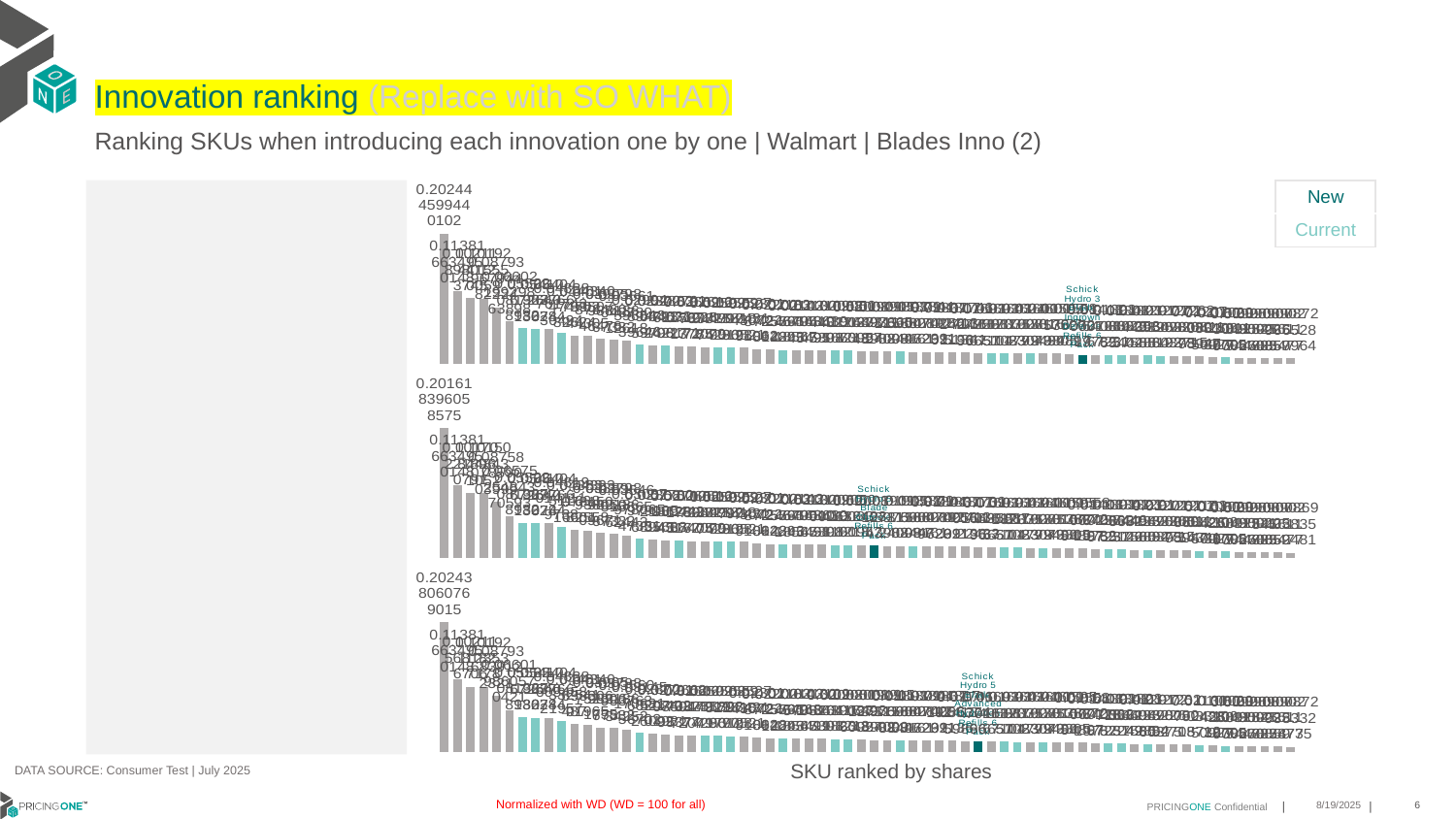

# Innovation ranking (Replace with SO WHAT)
Ranking SKUs when introducing each innovation one by one | Walmart | Blades Inno (2)

| New |
| --- |
| Current |

### Chart

| Category | Schick Hydro 3 Blade Ingrown Defense Refills 6 Pack |
|---|---|
| Harry's Men Five Blade Refills 4 Pack | 0.20244459944010226 |
| None Razors | 0.11381663495014804 |
| Gillette Fusion 5 Blade Refills 4 Pack | 0.1021189801237446 |
| Gillette Mach 3 Blade Refills 4 Pack | 0.10192441555005888 |
| Gillette Fusion 5 Proglide Blade Refills 4 Pack | 0.0879396794482224 |
| Harry's Men Five Blade Refills 8 Pack | 0.06602199298638979 |
| Equate 2 Blade Disposable Razors 12 Pack | 0.05522081327898196 |
| Equate 2 Blade Disposable Razors 5 Pack | 0.0541067264013628 |
| Bic Men Sensitive Single Blade Disposable Razors 12 Pack | 0.05404963766074398 |
| Equate Easy Fit 5 Blade Refills 4 Pack | 0.04838761743304941 |
| Dollar Shave Club 6 Blades Blade Refills 4 Pack | 0.04401474702826243 |
| Van Der Hagen Men Double Edge Blade Refills 10 Pack | 0.04340793507443046 |
| Gillette Fusion 5 Proglide Blade Refills 8 Pack | 0.03905878460464764 |
| Harry's 5 Blade 1 Handle + 2 Cartridges | 0.037989831866733166 |
| Gillette Mach 3 Blade Refills 8 Pack | 0.03561048780126184 |
| Schick Hydro 3 Blade Ultra Sensitive Refills 5 Pack | 0.02994596543396456 |
| Harry's Men Five Blade Refills 12 Pack | 0.028706947935979575 |
| Schick Hydro 5 Blade Sensitive Refills 6 Pack | 0.028330646332422712 |
| Gillette Fusion 5 Blade Refills 12 Pack | 0.027916115670817056 |
| Gillette Fusion 5 Proglide Blade Refills 12 Pack | 0.02669071225137847 |
| Gillette Fusion 5 1 Handle + 2 Cartridges | 0.026167337157207923 |
| Schick Xtreme 3 Sensitive Disposable Razors 4 Pack | 0.025999449197428564 |
| Schick Xtreme 2 Sensitive Disposable Razors 12 Pack | 0.025598218189012815 |
| Gillette Mach 3 1 Handle + 2 Cartridges | 0.025277974319052147 |
| Harry's 5 Blade 1 Handle + 5 Cartridges | 0.02301430722910624 |
| Gillette Sensor 3 Sensitive Disposable Razors 4 Pack | 0.022008725598947957 |
| Equate Speed 3 Disposable Razors 4 Pack | 0.021834246491229347 |
| Gillette Mach 3 Sensitive Skin Disposable Razors 3 Pack | 0.021435765681856737 |
| Bic 3 Sensitive Disposable Razors 5 Pack | 0.021305705104549117 |
| Gillette Sensor 2 Pivot Head Disposable Razors 12 Pack | 0.02109143639453009 |
| Equate Easy Fit 5 Blade Refills 8 Pack | 0.02068443224956731 |
| Equate Caliber 5 Disposable Razors 3 Pack | 0.020504100339821824 |
| Gillette Sensor 2 Plus Disposable Razors 10 Pack | 0.020081164936095717 |
| Dollar Shave Club 6 1 Handle + 2 Blades | 0.019191273114390204 |
| Gillette Sensor 3 Disposable Razors 12 Pack | 0.01915397665240991 |
| Equate Speed 3 Disposable Razors 8 Pack | 0.01893115662884472 |
| Bic Comfort 3 Sensitive Skin Disposable Razors 4 Pack | 0.01879590070081606 |
| Gillette Fusion 5 1 Handle + 5 Cartridges | 0.018448808129623875 |
| Gillette Sensor 3 Sensitive Disposable Razors 8 Pack | 0.01837474256292101 |
| Gillette Fusion 5 1 Handle + 7 Cartridges | 0.018171914130113622 |
| Dollar Shave Club 6 Blades Blade Refills 8 Pack | 0.01746142772513407 |
| Gillette Mach 3 1 Handle + 6 Cartridges | 0.016937016179665105 |
| Schick Hydro 5 Blade Sensitive 1 Handle + 3 Cartridges | 0.016934958876711093 |
| Schick Xtreme 3 Sensitive Disposable Razors 8 Pack | 0.01643182331570826 |
| Gillette Sensor 3 Sensitive Disposable Razors 12 Pack | 0.016249116270479168 |
| Schick Hydro 3 Blade Ultra Sensitive 1 Handle + 4 Cartridges | 0.016100757012307256 |
| Bic Flex 4 Sensitive Skin Disposable Razors 3 Pack | 0.016009081767943887 |
| Gillette Fusion 5 1 Handle + 3 Cartridges Holiday Pack | 0.015953816774930494 |
| Gillette Fusion 5 Proglide 1 Handle + 4 Cartridges | 0.015585382729489713 |
| Schick Hydro 3 Blade Ingrown Defense Refills 6 Pack | 0.014343277404634331 |
| Gillette Sensor 3 Disposable Razors 8 Pack | 0.01418000128197821 |
| Equate Caliber 3 Disposable Razors 3 Pack | 0.013936408626723054 |
| Equate Easy Fit 5 Blade Refills 12 Pack | 0.013487619236540354 |
| Bic Men Sensitive Twin Blade Disposable Razors 10 Pack | 0.013233352535758544 |
| Equate Easy Fit 5 blades 1 Handle + 2 Cartridges | 0.01291449890428844 |
| Schick Hydro 5 Blade Sensitive Refills 12 Pack | 0.012773950985812335 |
| Bic Flex 5 Disposable Razors 4 Pack | 0.012721252266037538 |
| Bic Comfort 3 Sensitive Skin Disposable Razors 8 Pack | 0.012624780809271477 |
| Bic Flex 5 Disposable Razors 2 Pack | 0.012073308119894682 |
| Gillette Sensor 2 Plus Pivot Head Disposable Razors 21 Pack | 0.01080033109509272 |
| Schick Xtreme 3 Sensitive Disposable Razors 12 Pack | 0.010294250113879456 |
| Van Der Hagen Men Double Edge Blade 1 Handle + 5 Cartridges | 0.009253043009002782 |
| Bic Flex 5 Disposable Razors 6 Pack Holiday Pack | 0.009088925219447229 |
| Gillette Mach 3 Sensitive Skin Disposable Razors 6 Pack | 0.00907959225660859 |
| Gillette Sensor 2 Pivot Head Disposable Razors 25 Pack | 0.009028456118854774 |
| Gillette Mach 3 Blade Refills 15 Pack | 0.008729665283579637 |

### Chart

| Category | Schick Hydro 5 Blade Chrome Refills 6 Pack |
|---|---|
| Harry's Men Five Blade Refills 4 Pack | 0.20161839605857484 |
| None Razors | 0.11381663495014804 |
| Gillette Fusion 5 Blade Refills 4 Pack | 0.10170221896079082 |
| Gillette Mach 3 Blade Refills 4 Pack | 0.10150844843105168 |
| Gillette Fusion 5 Proglide Blade Refills 4 Pack | 0.08758078590039992 |
| Harry's Men Five Blade Refills 8 Pack | 0.06575254843705926 |
| Equate 2 Blade Disposable Razors 12 Pack | 0.05522081327898196 |
| Equate 2 Blade Disposable Razors 5 Pack | 0.0541067264013628 |
| Bic Men Sensitive Single Blade Disposable Razors 12 Pack | 0.05404963766074398 |
| Equate Easy Fit 5 Blade Refills 4 Pack | 0.048190141119737975 |
| Dollar Shave Club 6 Blades Blade Refills 4 Pack | 0.04383511698166005 |
| Van Der Hagen Men Double Edge Blade Refills 10 Pack | 0.04323078150825578 |
| Gillette Fusion 5 Proglide Blade Refills 8 Pack | 0.038899380500967126 |
| Harry's 5 Blade 1 Handle + 2 Cartridges | 0.037989831866733166 |
| Gillette Mach 3 Blade Refills 8 Pack | 0.03546515665624432 |
| Schick Hydro 3 Blade Ultra Sensitive Refills 5 Pack | 0.030379780654735056 |
| Harry's Men Five Blade Refills 12 Pack | 0.028589791056894465 |
| Gillette Fusion 5 Blade Refills 12 Pack | 0.027802186283566774 |
| Schick Hydro 5 Blade Sensitive Refills 6 Pack | 0.02710959442431665 |
| Gillette Fusion 5 Proglide Blade Refills 12 Pack | 0.026581783898740496 |
| Gillette Fusion 5 1 Handle + 2 Cartridges | 0.026167337157207923 |
| Schick Xtreme 3 Sensitive Disposable Razors 4 Pack | 0.025999449197428564 |
| Schick Xtreme 2 Sensitive Disposable Razors 12 Pack | 0.025598218189012815 |
| Gillette Mach 3 1 Handle + 2 Cartridges | 0.025277974319052147 |
| Harry's 5 Blade 1 Handle + 5 Cartridges | 0.02301430722910624 |
| Gillette Sensor 3 Sensitive Disposable Razors 4 Pack | 0.022008725598947957 |
| Equate Speed 3 Disposable Razors 4 Pack | 0.021834246491229347 |
| Gillette Mach 3 Sensitive Skin Disposable Razors 3 Pack | 0.021435765681856737 |
| Bic 3 Sensitive Disposable Razors 5 Pack | 0.021305705104549117 |
| Gillette Sensor 2 Pivot Head Disposable Razors 12 Pack | 0.02109143639453009 |
| Equate Easy Fit 5 Blade Refills 8 Pack | 0.020600016325819127 |
| Equate Caliber 5 Disposable Razors 3 Pack | 0.020504100339821824 |
| Gillette Sensor 2 Plus Disposable Razors 10 Pack | 0.020081164936095717 |
| Schick Hydro 5 Blade Chrome Refills 6 Pack | 0.019998206401470844 |
| Dollar Shave Club 6 1 Handle + 2 Blades | 0.019191273114390204 |
| Gillette Sensor 3 Disposable Razors 12 Pack | 0.01915397665240991 |
| Equate Speed 3 Disposable Razors 8 Pack | 0.01893115662884472 |
| Bic Comfort 3 Sensitive Skin Disposable Razors 4 Pack | 0.01879590070081606 |
| Gillette Fusion 5 1 Handle + 5 Cartridges | 0.018448808129623875 |
| Gillette Sensor 3 Sensitive Disposable Razors 8 Pack | 0.01837474256292101 |
| Gillette Fusion 5 1 Handle + 7 Cartridges | 0.018171914130113622 |
| Dollar Shave Club 6 Blades Blade Refills 8 Pack | 0.017390165312243324 |
| Gillette Mach 3 1 Handle + 6 Cartridges | 0.016937016179665105 |
| Schick Hydro 5 Blade Sensitive 1 Handle + 3 Cartridges | 0.016934958876711093 |
| Schick Xtreme 3 Sensitive Disposable Razors 8 Pack | 0.01643182331570826 |
| Gillette Sensor 3 Sensitive Disposable Razors 12 Pack | 0.016249116270479168 |
| Schick Hydro 3 Blade Ultra Sensitive 1 Handle + 4 Cartridges | 0.016100757012307256 |
| Bic Flex 4 Sensitive Skin Disposable Razors 3 Pack | 0.016009081767943887 |
| Gillette Fusion 5 1 Handle + 3 Cartridges Holiday Pack | 0.015953816774930494 |
| Gillette Fusion 5 Proglide 1 Handle + 4 Cartridges | 0.015585382729489713 |
| Gillette Sensor 3 Disposable Razors 8 Pack | 0.01418000128197821 |
| Equate Caliber 3 Disposable Razors 3 Pack | 0.013936408626723054 |
| Equate Easy Fit 5 Blade Refills 12 Pack | 0.013432574465512607 |
| Bic Men Sensitive Twin Blade Disposable Razors 10 Pack | 0.013233352535758544 |
| Equate Easy Fit 5 blades 1 Handle + 2 Cartridges | 0.01291449890428844 |
| Bic Flex 5 Disposable Razors 4 Pack | 0.012721252266037538 |
| Bic Comfort 3 Sensitive Skin Disposable Razors 8 Pack | 0.012624780809271477 |
| Bic Flex 5 Disposable Razors 2 Pack | 0.012073308119894682 |
| Schick Hydro 5 Blade Sensitive Refills 12 Pack | 0.011638888265434051 |
| Gillette Sensor 2 Plus Pivot Head Disposable Razors 21 Pack | 0.01080033109509272 |
| Schick Xtreme 3 Sensitive Disposable Razors 12 Pack | 0.010294250113879456 |
| Van Der Hagen Men Double Edge Blade 1 Handle + 5 Cartridges | 0.009253043009002782 |
| Bic Flex 5 Disposable Razors 6 Pack Holiday Pack | 0.009088925219447229 |
| Gillette Mach 3 Sensitive Skin Disposable Razors 6 Pack | 0.00907959225660859 |
| Gillette Sensor 2 Pivot Head Disposable Razors 25 Pack | 0.009028456118854774 |
| Gillette Mach 3 Blade Refills 15 Pack | 0.008694038356524807 |

### Chart

| Category | Schick Hydro 5 Blade Advanced Hydration Refills 6 Pack |
|---|---|
| Harry's Men Five Blade Refills 4 Pack | 0.20243806076901538 |
| None Razors | 0.11381663495014804 |
| Gillette Fusion 5 Blade Refills 4 Pack | 0.10211568182670627 |
| Gillette Mach 3 Blade Refills 4 Pack | 0.10192112353717808 |
| Gillette Fusion 5 Proglide Blade Refills 4 Pack | 0.08793683912232095 |
| Harry's Men Five Blade Refills 8 Pack | 0.066019860570421 |
| Equate 2 Blade Disposable Razors 12 Pack | 0.05522081327898196 |
| Equate 2 Blade Disposable Razors 5 Pack | 0.0541067264013628 |
| Bic Men Sensitive Single Blade Disposable Razors 12 Pack | 0.05404963766074398 |
| Equate Easy Fit 5 Blade Refills 4 Pack | 0.04838605458219565 |
| Dollar Shave Club 6 Blades Blade Refills 4 Pack | 0.04401332541486999 |
| Van Der Hagen Men Double Edge Blade Refills 10 Pack | 0.04340653306019645 |
| Gillette Fusion 5 Proglide Blade Refills 8 Pack | 0.03905752306175497 |
| Harry's 5 Blade 1 Handle + 2 Cartridges | 0.037989831866733166 |
| Gillette Mach 3 Blade Refills 8 Pack | 0.035609337633425206 |
| Schick Hydro 3 Blade Ultra Sensitive Refills 5 Pack | 0.03145170631567016 |
| Harry's Men Five Blade Refills 12 Pack | 0.028706020742609237 |
| Gillette Fusion 5 Blade Refills 12 Pack | 0.027915214020198066 |
| Gillette Fusion 5 Proglide Blade Refills 12 Pack | 0.02668985017953773 |
| Gillette Fusion 5 1 Handle + 2 Cartridges | 0.026167337157207923 |
| Schick Xtreme 3 Sensitive Disposable Razors 4 Pack | 0.025999449197428564 |
| Schick Hydro 5 Blade Sensitive Refills 6 Pack | 0.02568251828417769 |
| Schick Xtreme 2 Sensitive Disposable Razors 12 Pack | 0.025598218189012815 |
| Gillette Mach 3 1 Handle + 2 Cartridges | 0.025277974319052147 |
| Harry's 5 Blade 1 Handle + 5 Cartridges | 0.02301430722910624 |
| Gillette Sensor 3 Sensitive Disposable Razors 4 Pack | 0.022008725598947957 |
| Equate Speed 3 Disposable Razors 4 Pack | 0.021834246491229347 |
| Gillette Mach 3 Sensitive Skin Disposable Razors 3 Pack | 0.021435765681856737 |
| Bic 3 Sensitive Disposable Razors 5 Pack | 0.021305705104549117 |
| Gillette Sensor 2 Pivot Head Disposable Razors 12 Pack | 0.02109143639453009 |
| Equate Easy Fit 5 Blade Refills 8 Pack | 0.02068376417198227 |
| Equate Caliber 5 Disposable Razors 3 Pack | 0.020504100339821824 |
| Gillette Sensor 2 Plus Disposable Razors 10 Pack | 0.020081164936095717 |
| Dollar Shave Club 6 1 Handle + 2 Blades | 0.019191273114390204 |
| Gillette Sensor 3 Disposable Razors 12 Pack | 0.01915397665240991 |
| Equate Speed 3 Disposable Razors 8 Pack | 0.01893115662884472 |
| Bic Comfort 3 Sensitive Skin Disposable Razors 4 Pack | 0.01879590070081606 |
| Gillette Fusion 5 1 Handle + 5 Cartridges | 0.018448808129623875 |
| Gillette Sensor 3 Sensitive Disposable Razors 8 Pack | 0.01837474256292101 |
| Gillette Fusion 5 1 Handle + 7 Cartridges | 0.018171914130113622 |
| Dollar Shave Club 6 Blades Blade Refills 8 Pack | 0.0174608637459866 |
| Schick Hydro 5 Blade Advanced Hydration Refills 6 Pack | 0.016981231647284812 |
| Gillette Mach 3 1 Handle + 6 Cartridges | 0.016937016179665105 |
| Schick Hydro 5 Blade Sensitive 1 Handle + 3 Cartridges | 0.016934958876711093 |
| Schick Xtreme 3 Sensitive Disposable Razors 8 Pack | 0.01643182331570826 |
| Gillette Sensor 3 Sensitive Disposable Razors 12 Pack | 0.016249116270479168 |
| Schick Hydro 3 Blade Ultra Sensitive 1 Handle + 4 Cartridges | 0.016100757012307256 |
| Bic Flex 4 Sensitive Skin Disposable Razors 3 Pack | 0.016009081767943887 |
| Gillette Fusion 5 1 Handle + 3 Cartridges Holiday Pack | 0.015953816774930494 |
| Gillette Fusion 5 Proglide 1 Handle + 4 Cartridges | 0.015585382729489713 |
| Gillette Sensor 3 Disposable Razors 8 Pack | 0.01418000128197821 |
| Equate Caliber 3 Disposable Razors 3 Pack | 0.013936408626723054 |
| Equate Easy Fit 5 Blade Refills 12 Pack | 0.013487183605724925 |
| Bic Men Sensitive Twin Blade Disposable Razors 10 Pack | 0.013233352535758544 |
| Equate Easy Fit 5 blades 1 Handle + 2 Cartridges | 0.01291449890428844 |
| Bic Flex 5 Disposable Razors 4 Pack | 0.012721252266037538 |
| Bic Comfort 3 Sensitive Skin Disposable Razors 8 Pack | 0.012624780809271477 |
| Bic Flex 5 Disposable Razors 2 Pack | 0.012073308119894682 |
| Schick Hydro 5 Blade Sensitive Refills 12 Pack | 0.011307924380871238 |
| Gillette Sensor 2 Plus Pivot Head Disposable Razors 21 Pack | 0.01080033109509272 |
| Schick Xtreme 3 Sensitive Disposable Razors 12 Pack | 0.010294250113879456 |
| Van Der Hagen Men Double Edge Blade 1 Handle + 5 Cartridges | 0.009253043009002782 |
| Bic Flex 5 Disposable Razors 6 Pack Holiday Pack | 0.009088925219447229 |
| Gillette Mach 3 Sensitive Skin Disposable Razors 6 Pack | 0.00907959225660859 |
| Gillette Sensor 2 Pivot Head Disposable Razors 25 Pack | 0.009028456118854774 |
| Gillette Mach 3 Blade Refills 15 Pack | 0.008729383327873503 |
DATA SOURCE: Consumer Test | July 2025
SKU ranked by shares
Normalized with WD (WD = 100 for all)

8/19/2025
6